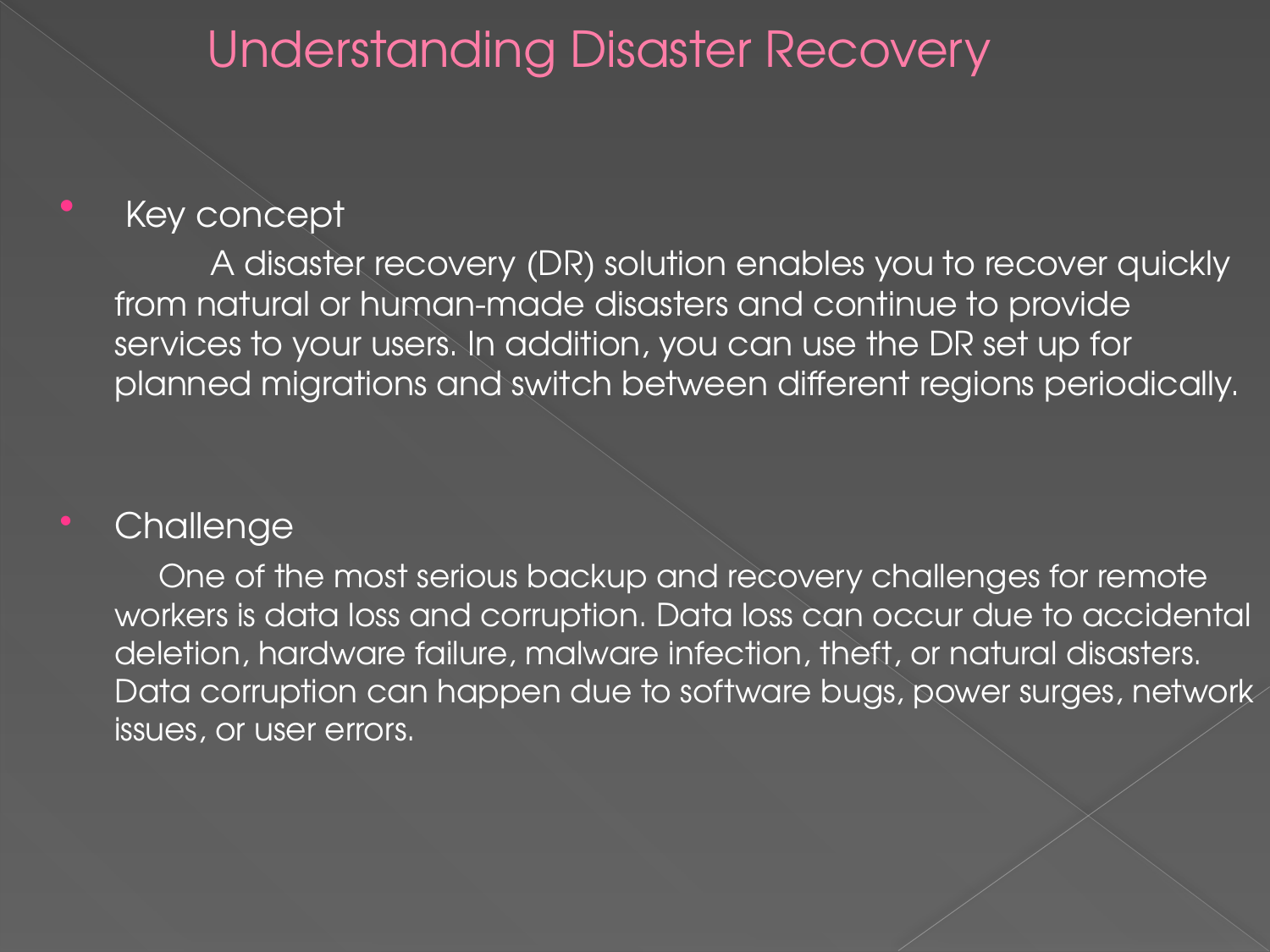

# Understanding Disaster Recovery
 Key concept
                A disaster recovery (DR) solution enables you to recover quickly from natural or human-made disasters and continue to provide services to your users. In addition, you can use the DR set up for planned migrations and switch between different regions periodically.

Challenge
          One of the most serious backup and recovery challenges for remote workers is data loss and corruption. Data loss can occur due to accidental deletion, hardware failure, malware infection, theft, or natural disasters. Data corruption can happen due to software bugs, power surges, network issues, or user errors.